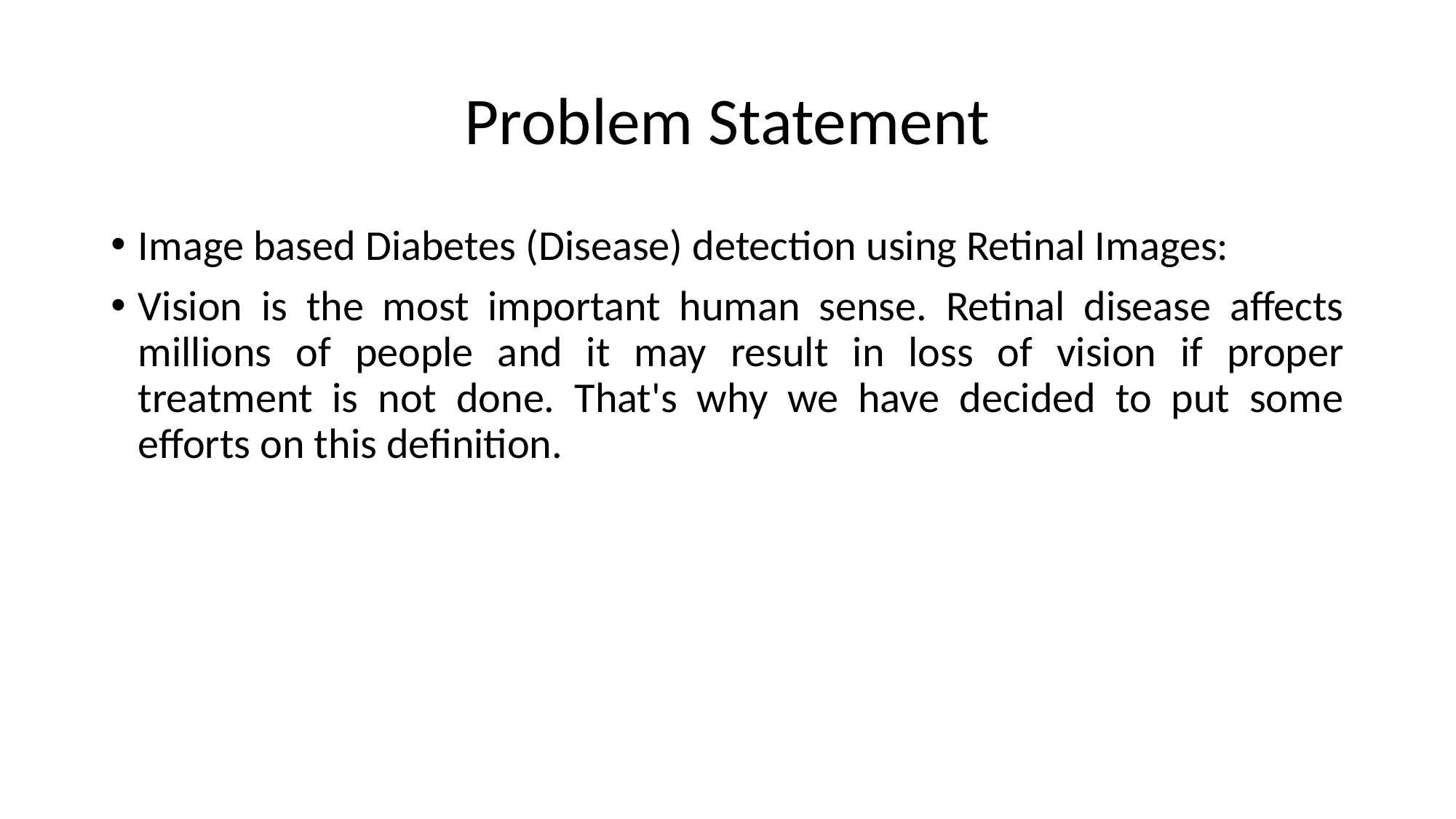

# Problem Statement
Image based Diabetes (Disease) detection using Retinal Images:
Vision is the most important human sense. Retinal disease affects millions of people and it may result in loss of vision if proper treatment is not done. That's why we have decided to put some efforts on this definition.